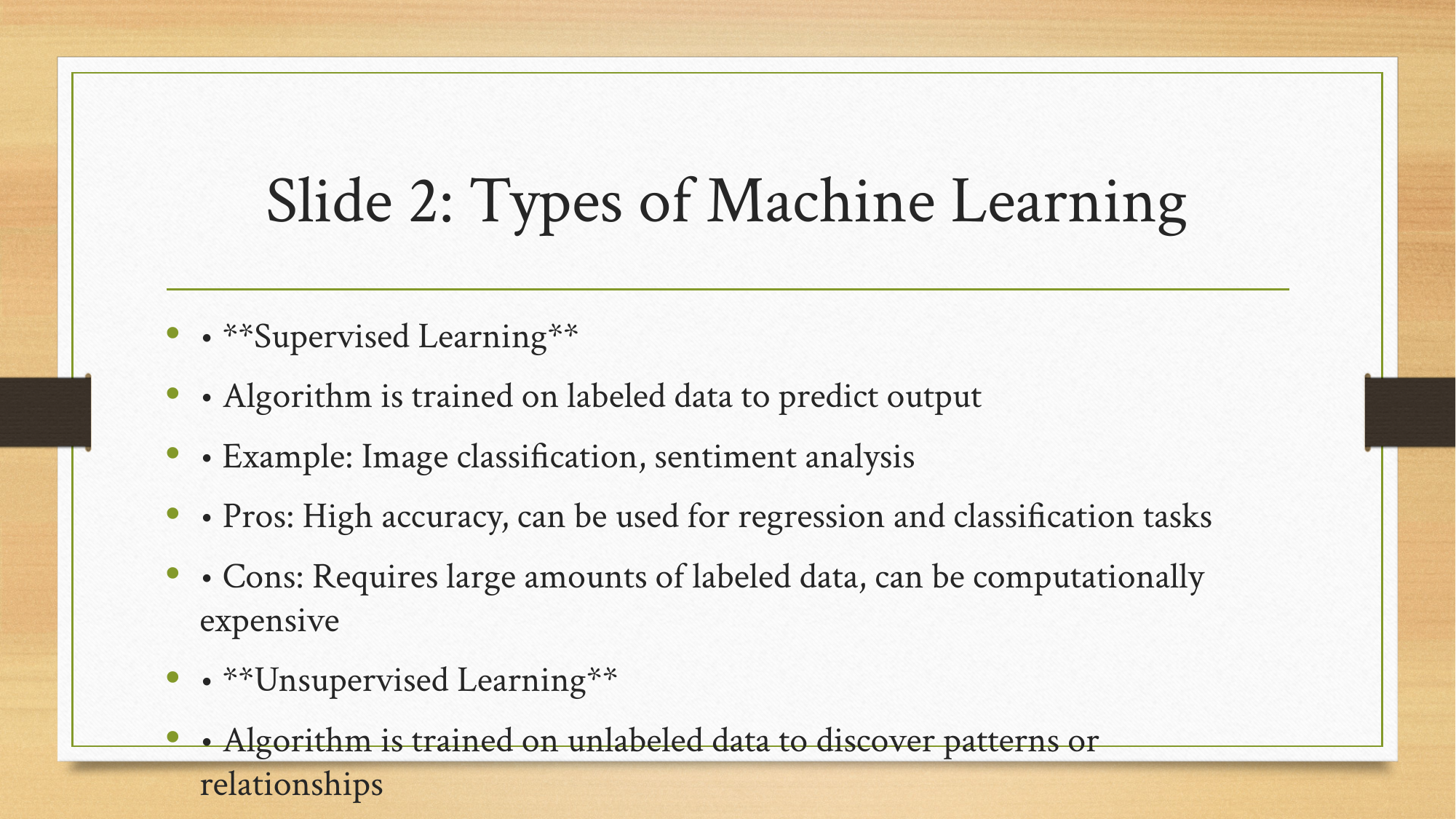

# Slide 2: Types of Machine Learning
• **Supervised Learning**
• Algorithm is trained on labeled data to predict output
• Example: Image classification, sentiment analysis
• Pros: High accuracy, can be used for regression and classification tasks
• Cons: Requires large amounts of labeled data, can be computationally expensive
• **Unsupervised Learning**
• Algorithm is trained on unlabeled data to discover patterns or relationships
• Example: Clustering, dimensionality reduction
• Pros: Can handle large amounts of data, can be used for exploratory data analysis
• Cons: Requires careful feature selection and engineering
• **Reinforcement Learning**
• Algorithm learns through trial and error by interacting with an environment
• Example: Game playing, robotics
• Pros: Can handle complex tasks, can be used for autonomous decision-making
• Cons: Requires careful reward function design, can be computationally expensive